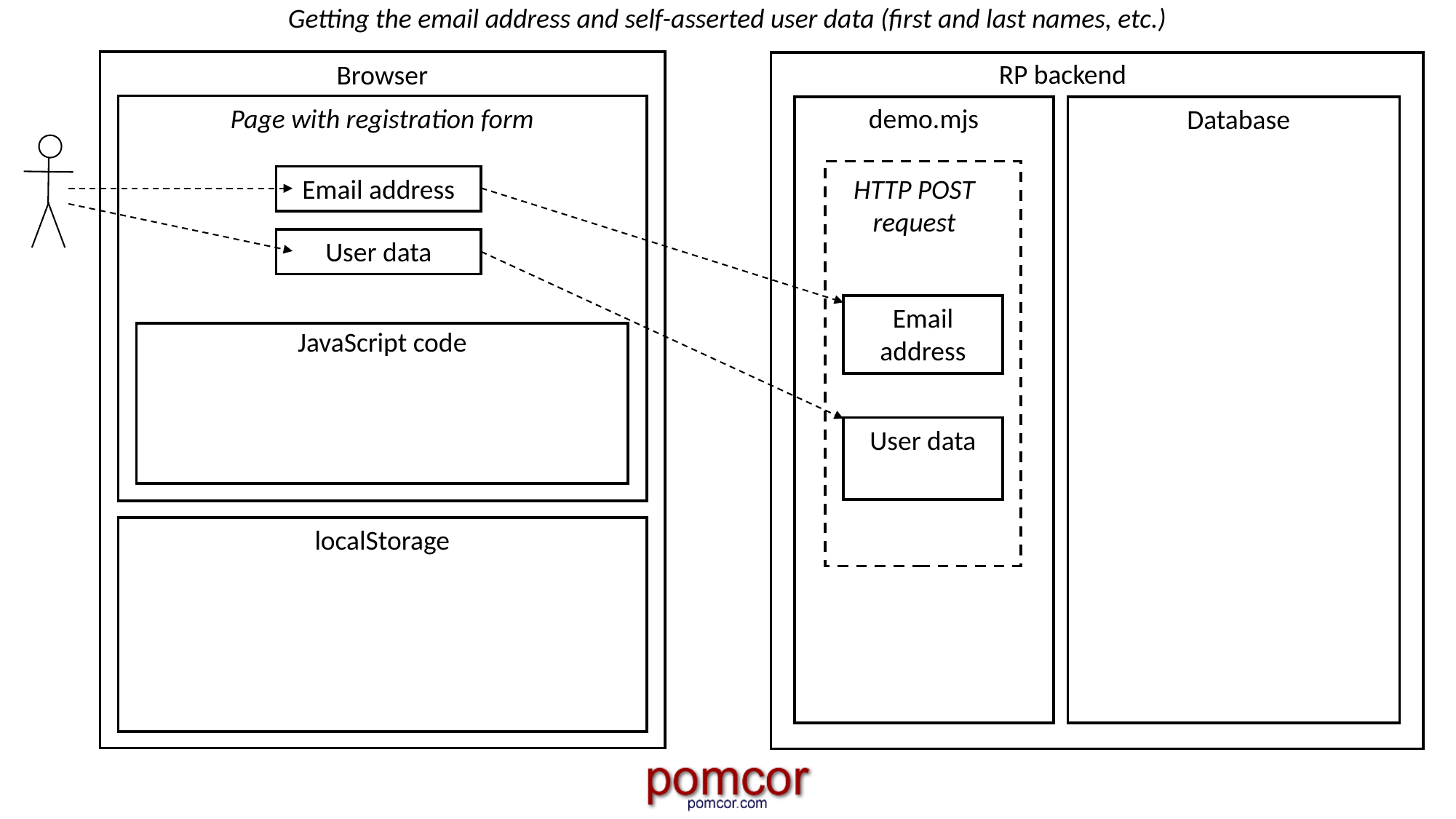

# Getting the email address and self-asserted user data (first and last names, etc.)
RP backend

Browser

demo.mjs

Page with registration form

Database

Email address

HTTP POST request
User data

Email
address

JavaScript code

User data

localStorage